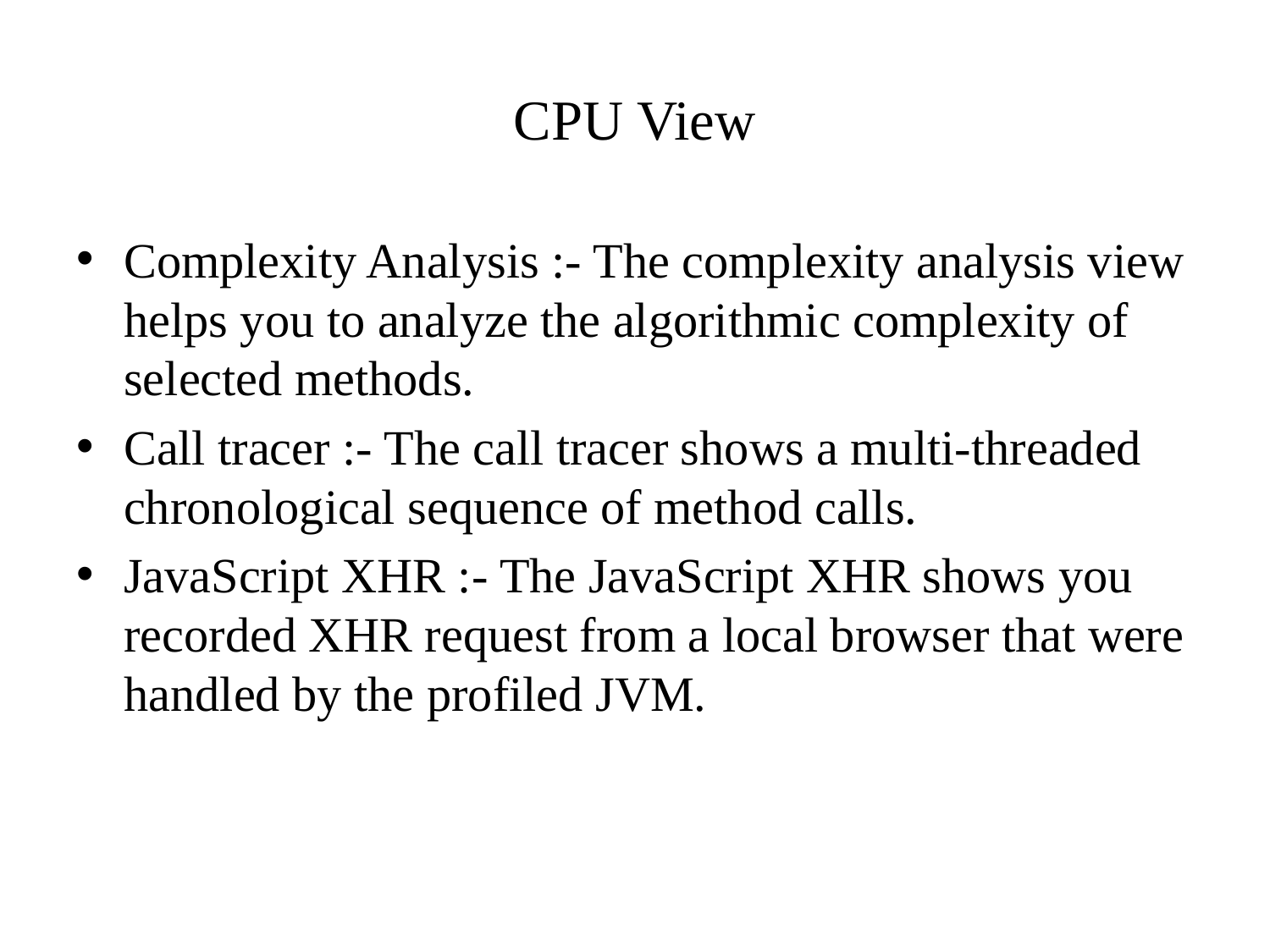

# CPU View
Complexity Analysis :- The complexity analysis view helps you to analyze the algorithmic complexity of selected methods.
Call tracer :- The call tracer shows a multi-threaded chronological sequence of method calls.
JavaScript XHR :- The JavaScript XHR shows you recorded XHR request from a local browser that were handled by the profiled JVM.